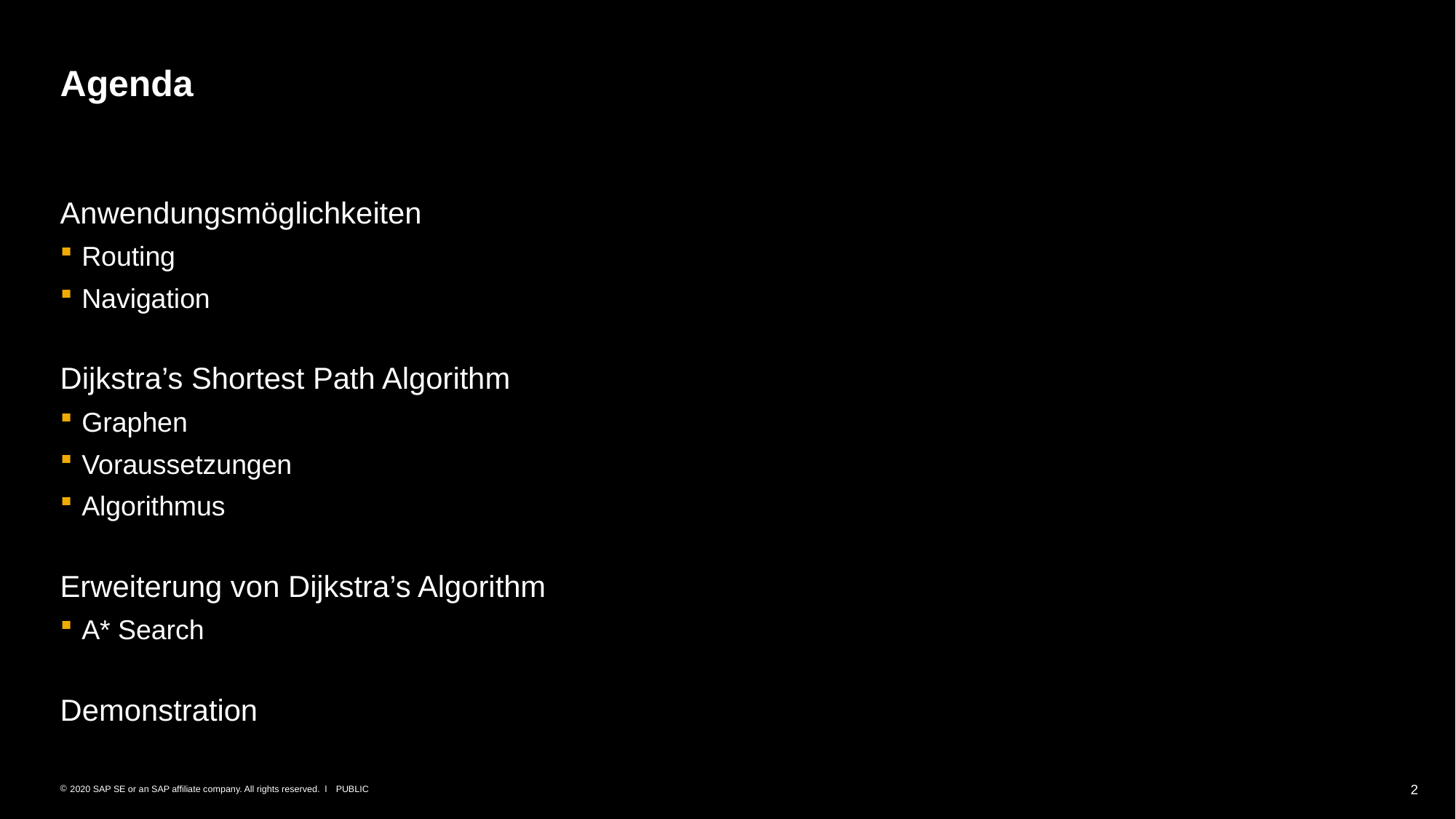

# Agenda
Anwendungsmöglichkeiten
Routing
Navigation
Dijkstra’s Shortest Path Algorithm
Graphen
Voraussetzungen
Algorithmus
Erweiterung von Dijkstra’s Algorithm
A* Search
Demonstration